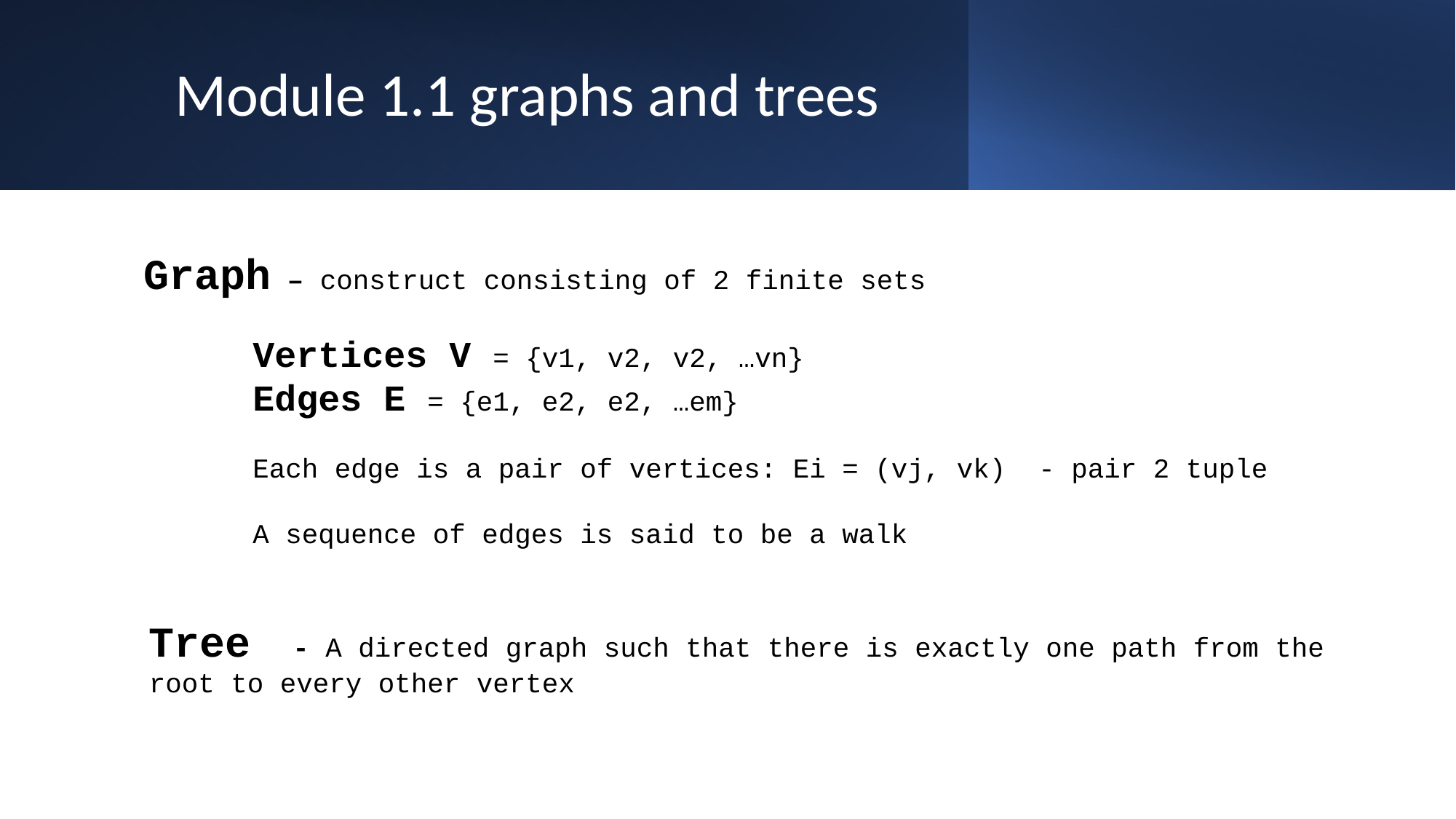

# Module 1.1 graphs and trees
Graph – construct consisting of 2 finite sets

Vertices V = {v1, v2, v2, …vn}
Edges E = {e1, e2, e2, …em}

Each edge is a pair of vertices: Ei = (vj, vk)  - pair 2 tuple

A sequence of edges is said to be a walk

Tree  - A directed graph such that there is exactly one path from the root to every other vertex